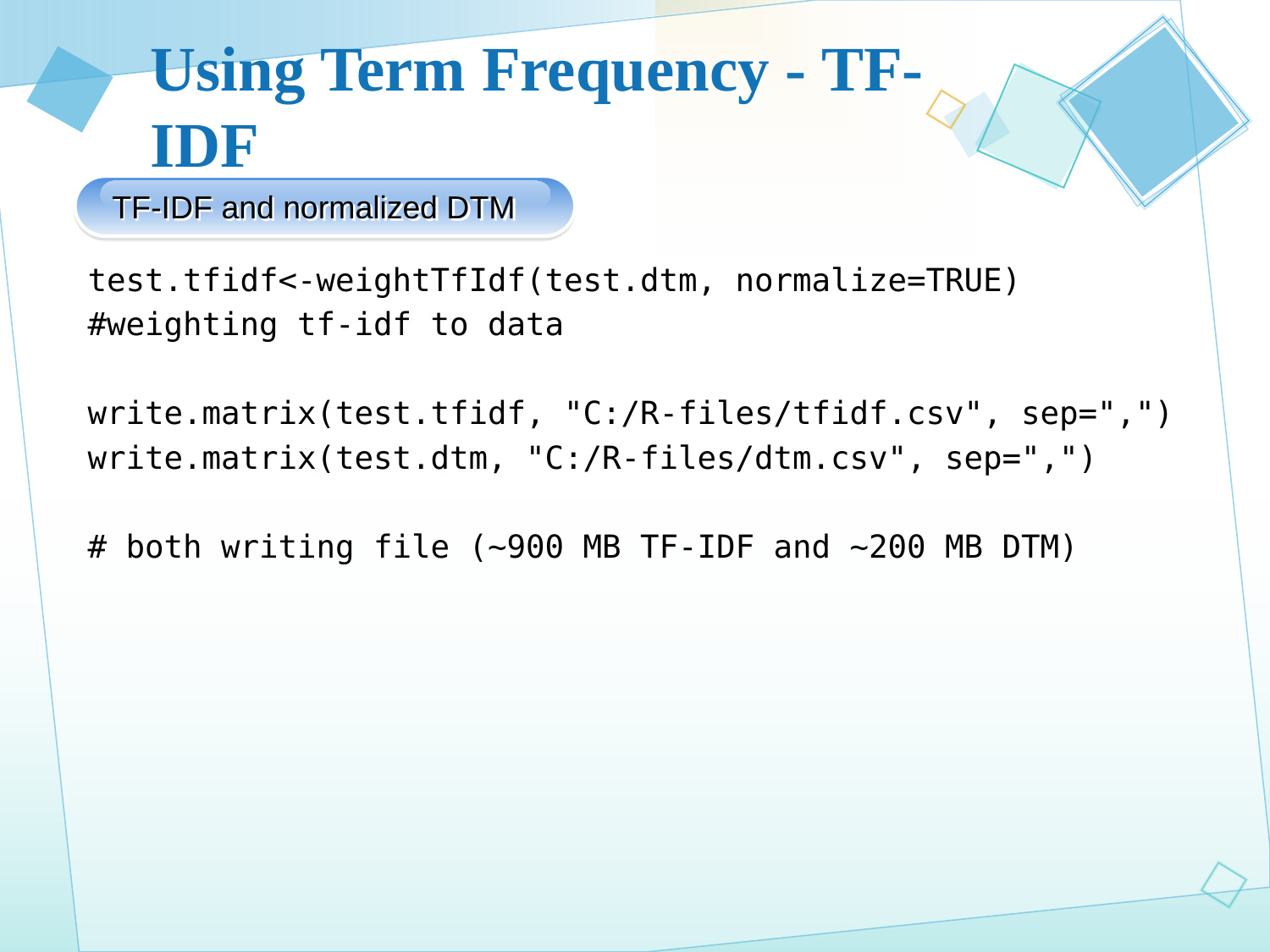

# Using Term Frequency - TF-IDF

TF-IDF and normalized DTM

test.tfidf<-weightTfIdf(test.dtm, normalize=TRUE)
#weighting tf-idf to data

write.matrix(test.tfidf, "C:/R-files/tfidf.csv", sep=",")
write.matrix(test.dtm, "C:/R-files/dtm.csv", sep=",")

# both writing file (~900 MB TF-IDF and ~200 MB DTM)